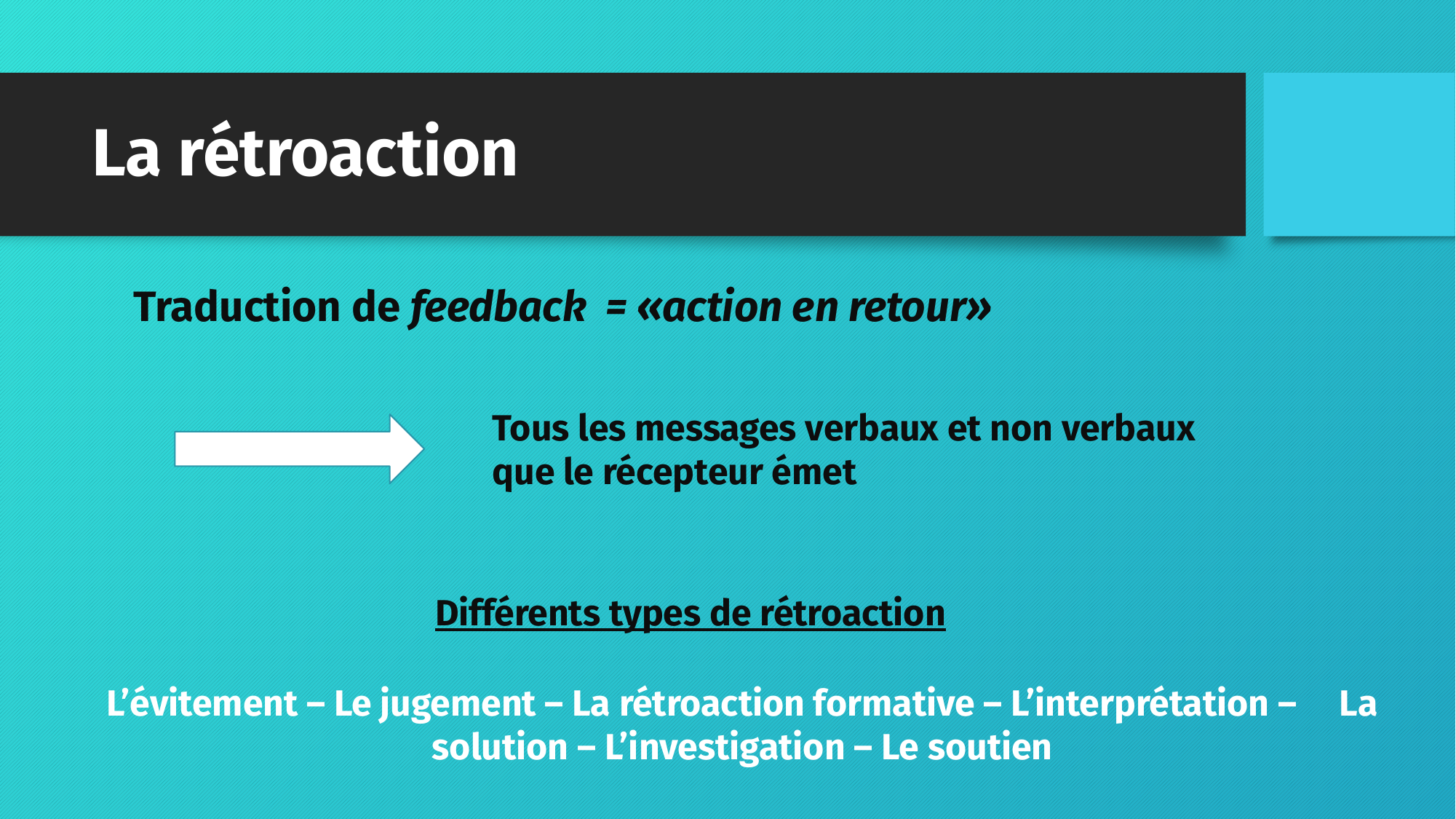

# La rétroaction
Traduction de feedback  = «action en retour»
Tous les messages verbaux et non verbaux que le récepteur émet

Différents types de rétroaction
L’évitement – Le jugement – La rétroaction formative – L’interprétation –     La solution – L’investigation – Le soutien